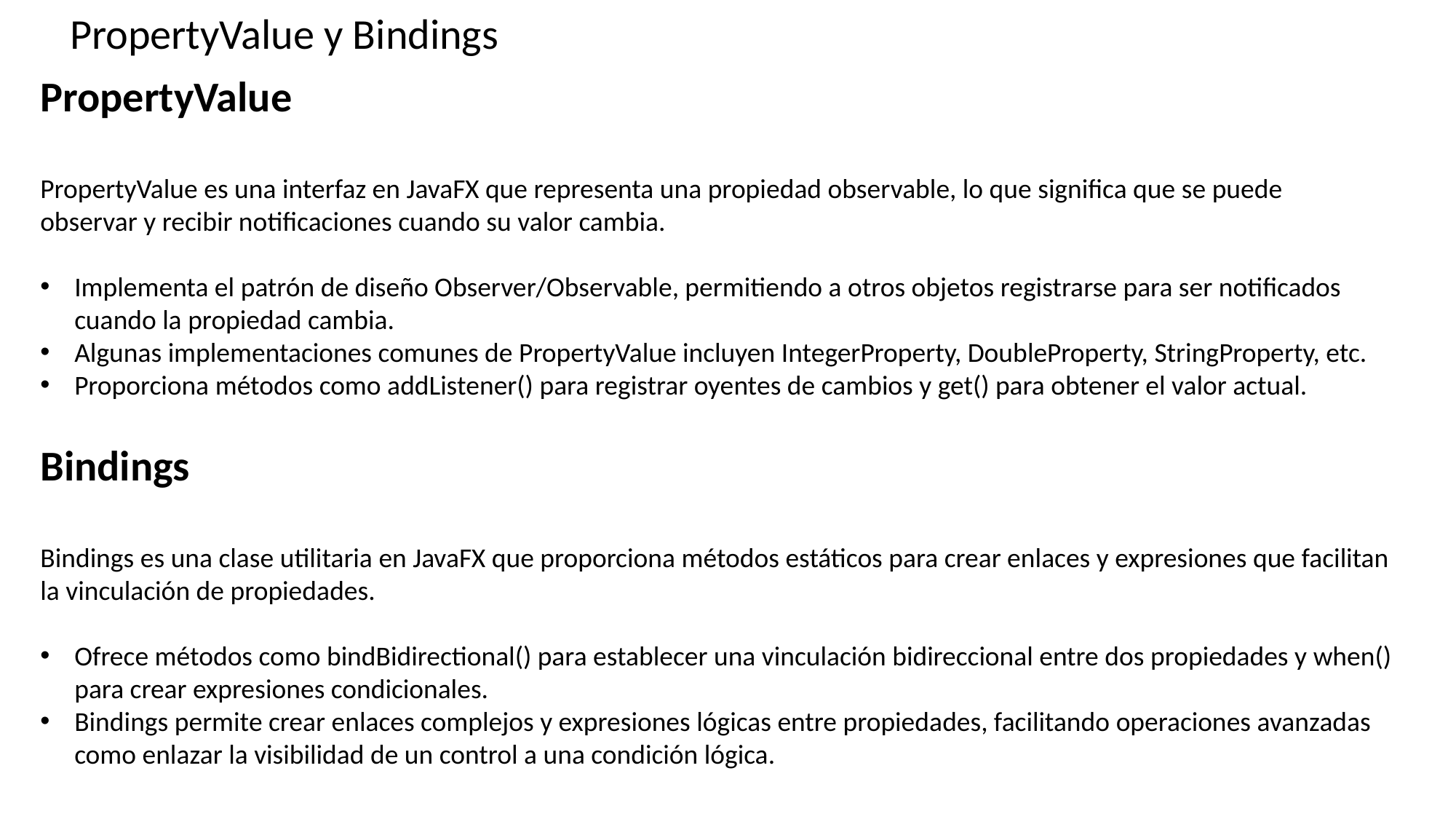

# PropertyValue y Bindings
PropertyValue

PropertyValue es una interfaz en JavaFX que representa una propiedad observable, lo que significa que se puede observar y recibir notificaciones cuando su valor cambia.

Implementa el patrón de diseño Observer/Observable, permitiendo a otros objetos registrarse para ser notificados cuando la propiedad cambia.
Algunas implementaciones comunes de PropertyValue incluyen IntegerProperty, DoubleProperty, StringProperty, etc.
Proporciona métodos como addListener() para registrar oyentes de cambios y get() para obtener el valor actual.
Bindings

Bindings es una clase utilitaria en JavaFX que proporciona métodos estáticos para crear enlaces y expresiones que facilitan la vinculación de propiedades.

Ofrece métodos como bindBidirectional() para establecer una vinculación bidireccional entre dos propiedades y when() para crear expresiones condicionales.
Bindings permite crear enlaces complejos y expresiones lógicas entre propiedades, facilitando operaciones avanzadas como enlazar la visibilidad de un control a una condición lógica.